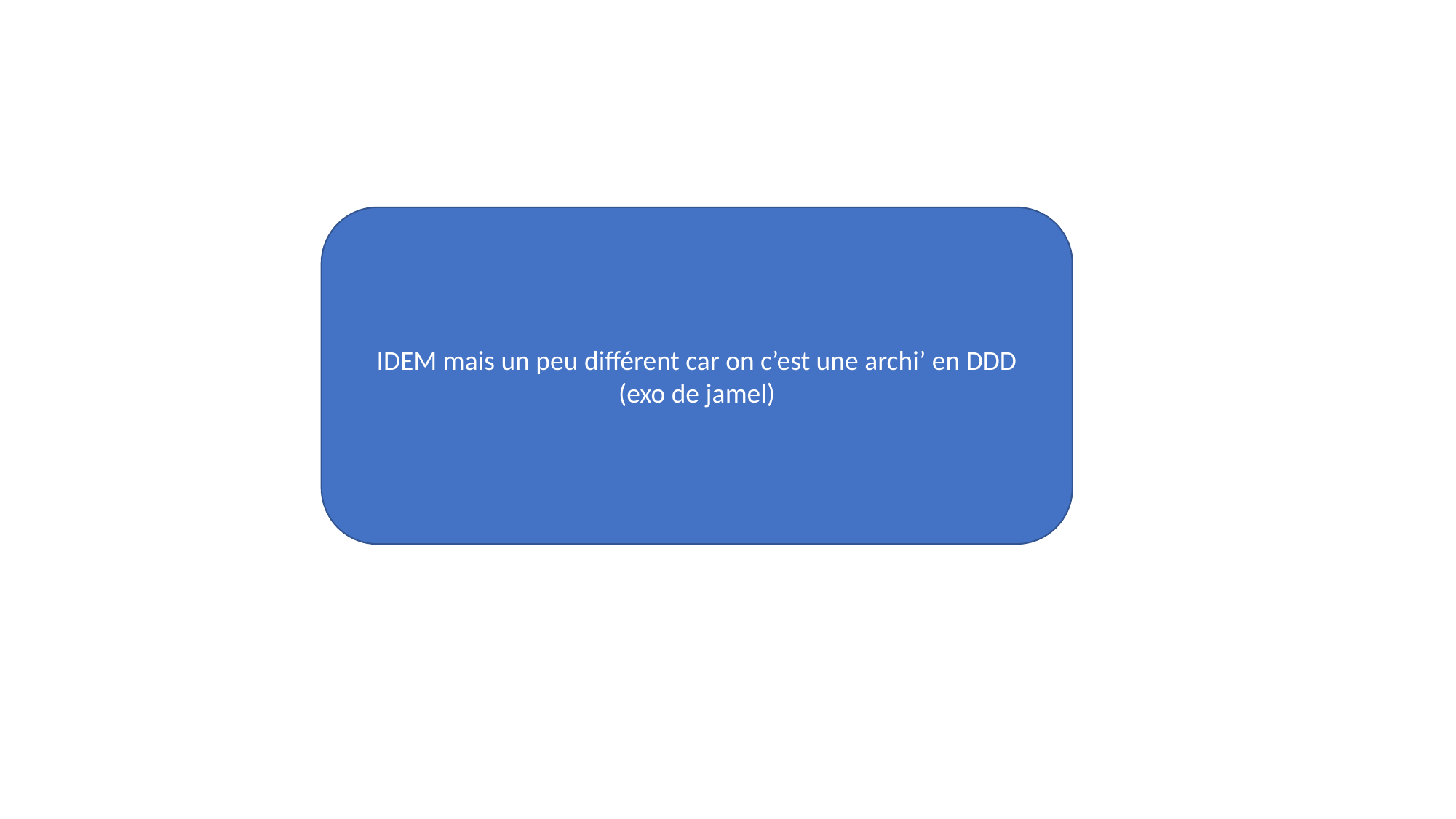

IDEM mais un peu différent car on c’est une archi’ en DDD
(exo de jamel)